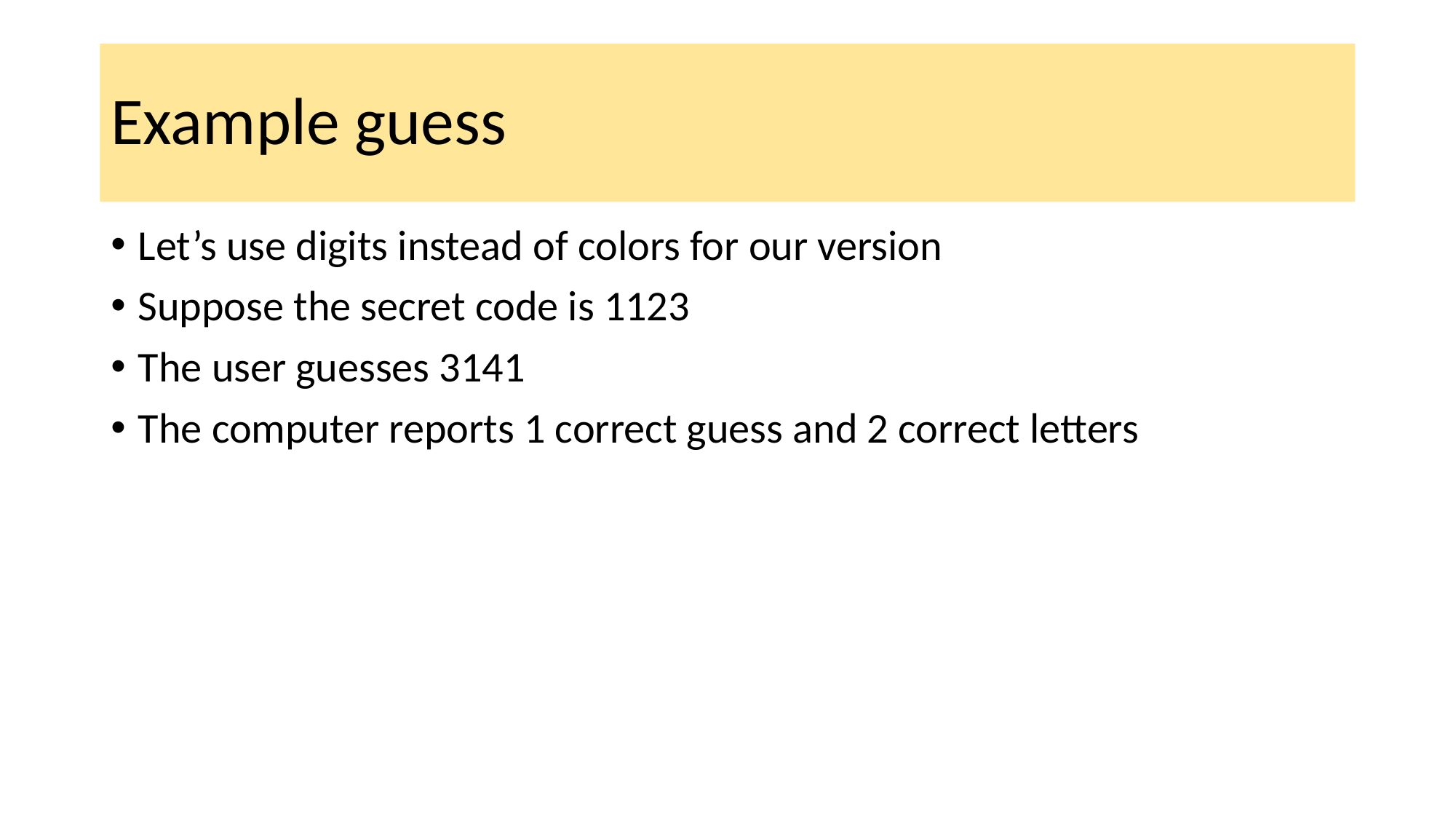

Example guess
Let’s use digits instead of colors for our version
Suppose the secret code is 1123
The user guesses 3141
The computer reports 1 correct guess and 2 correct letters